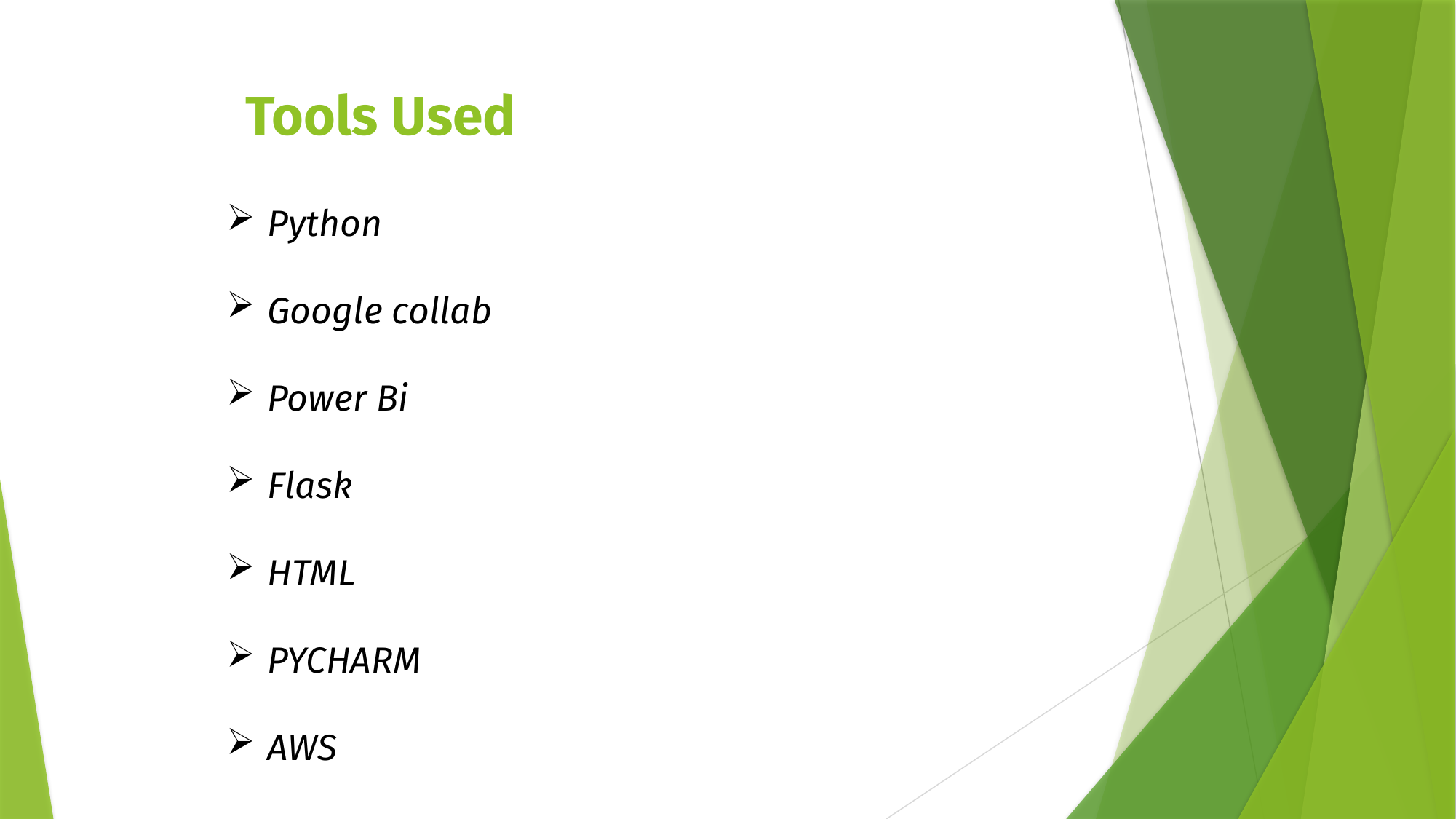

# Tools Used
Python
Google collab
Power Bi
Flask
HTML
PYCHARM
AWS